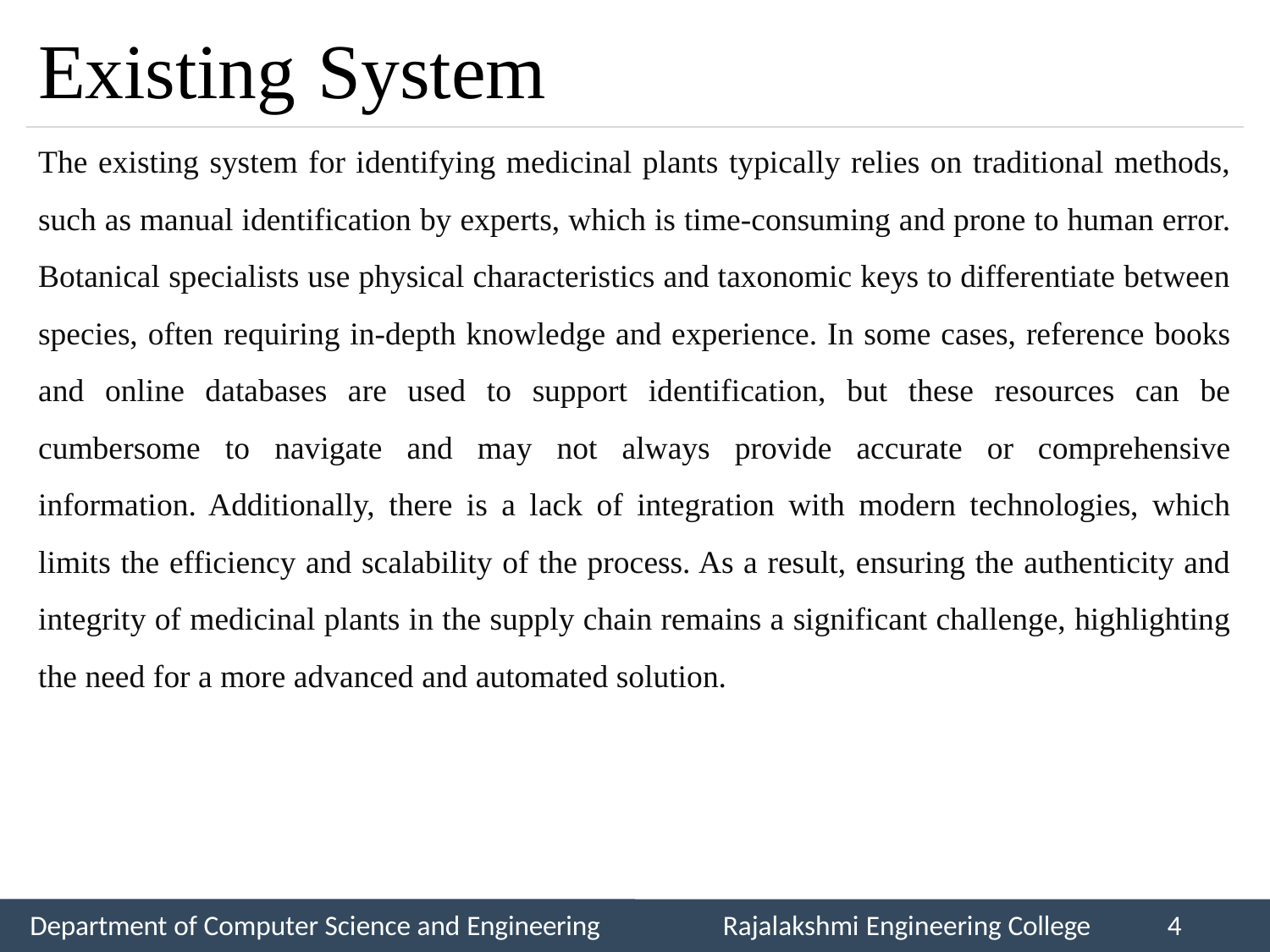

# Existing	System
The existing system for identifying medicinal plants typically relies on traditional methods, such as manual identification by experts, which is time-consuming and prone to human error. Botanical specialists use physical characteristics and taxonomic keys to differentiate between species, often requiring in-depth knowledge and experience. In some cases, reference books and online databases are used to support identification, but these resources can be cumbersome to navigate and may not always provide accurate or comprehensive information. Additionally, there is a lack of integration with modern technologies, which limits the efficiency and scalability of the process. As a result, ensuring the authenticity and integrity of medicinal plants in the supply chain remains a significant challenge, highlighting the need for a more advanced and automated solution.
Department of Computer Science and Engineering
Rajalakshmi Engineering College
4